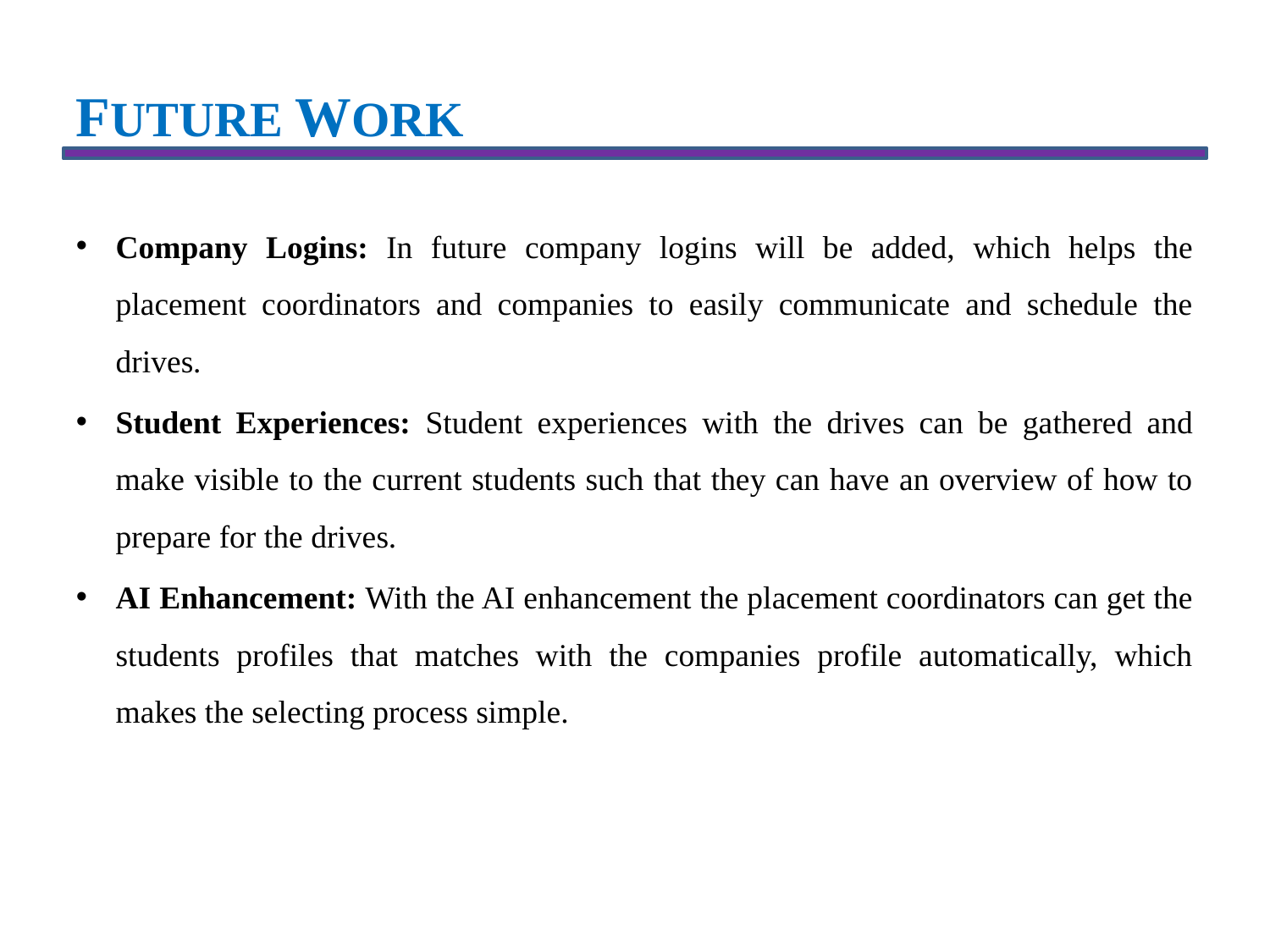

FUTURE WORK

Company Logins: In future company logins will be added, which helps the placement coordinators and companies to easily communicate and schedule the drives.
Student Experiences: Student experiences with the drives can be gathered and make visible to the current students such that they can have an overview of how to prepare for the drives.
AI Enhancement: With the AI enhancement the placement coordinators can get the students profiles that matches with the companies profile automatically, which makes the selecting process simple.